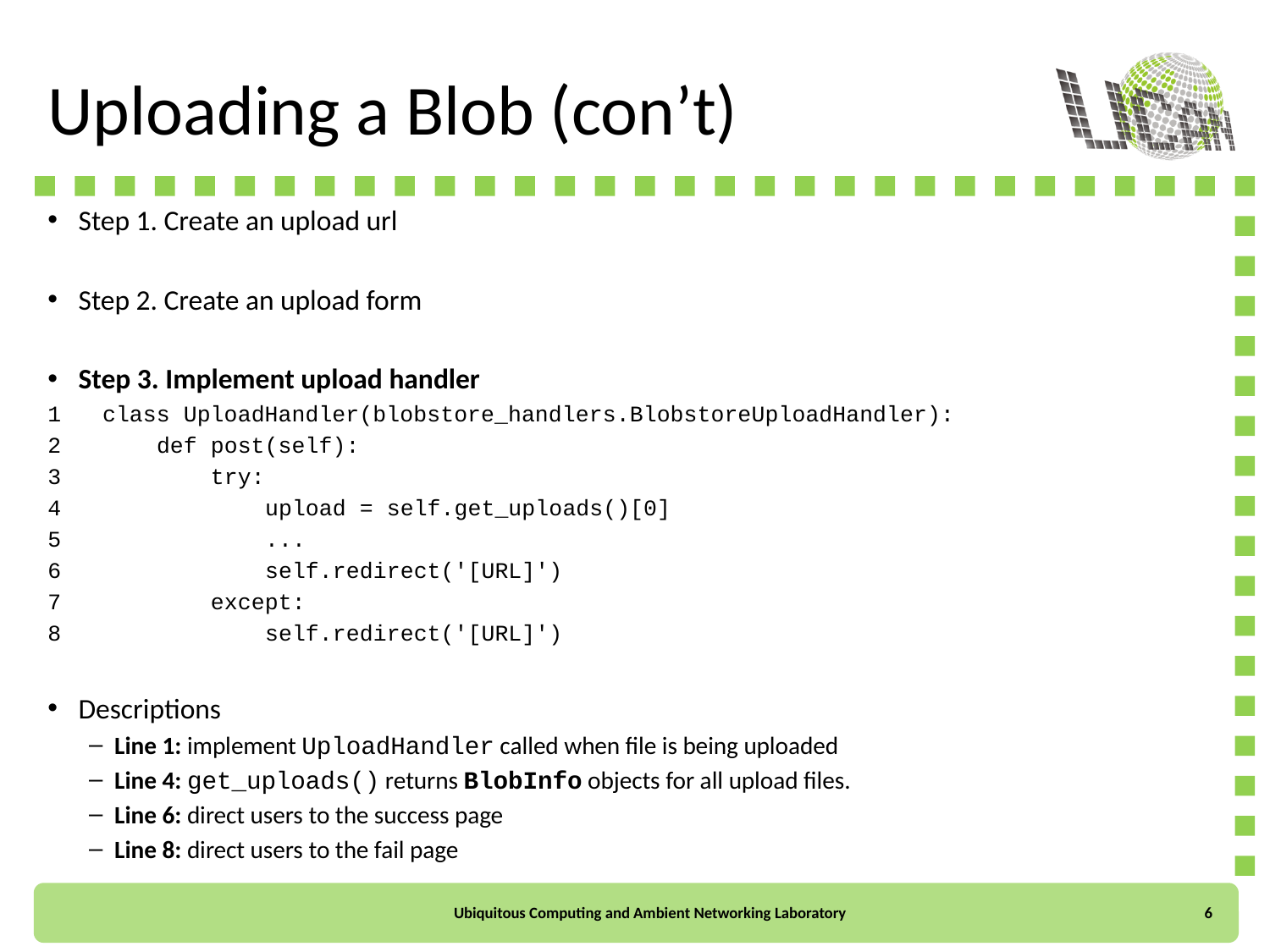

# Uploading a Blob (con’t)
Step 1. Create an upload url

Step 2. Create an upload form

Step 3. Implement upload handler
class UploadHandler(blobstore_handlers.BlobstoreUploadHandler):
    def post(self):
        try:
            upload = self.get_uploads()[0]
            ...
            self.redirect('[URL]')
        except:
            self.redirect('[URL]')

Descriptions
Line 1: implement UploadHandler called when file is being uploaded
Line 4: get_uploads() returns BlobInfo objects for all upload files.
Line 6: direct users to the success page
Line 8: direct users to the fail page

6
Ubiquitous Computing and Ambient Networking Laboratory